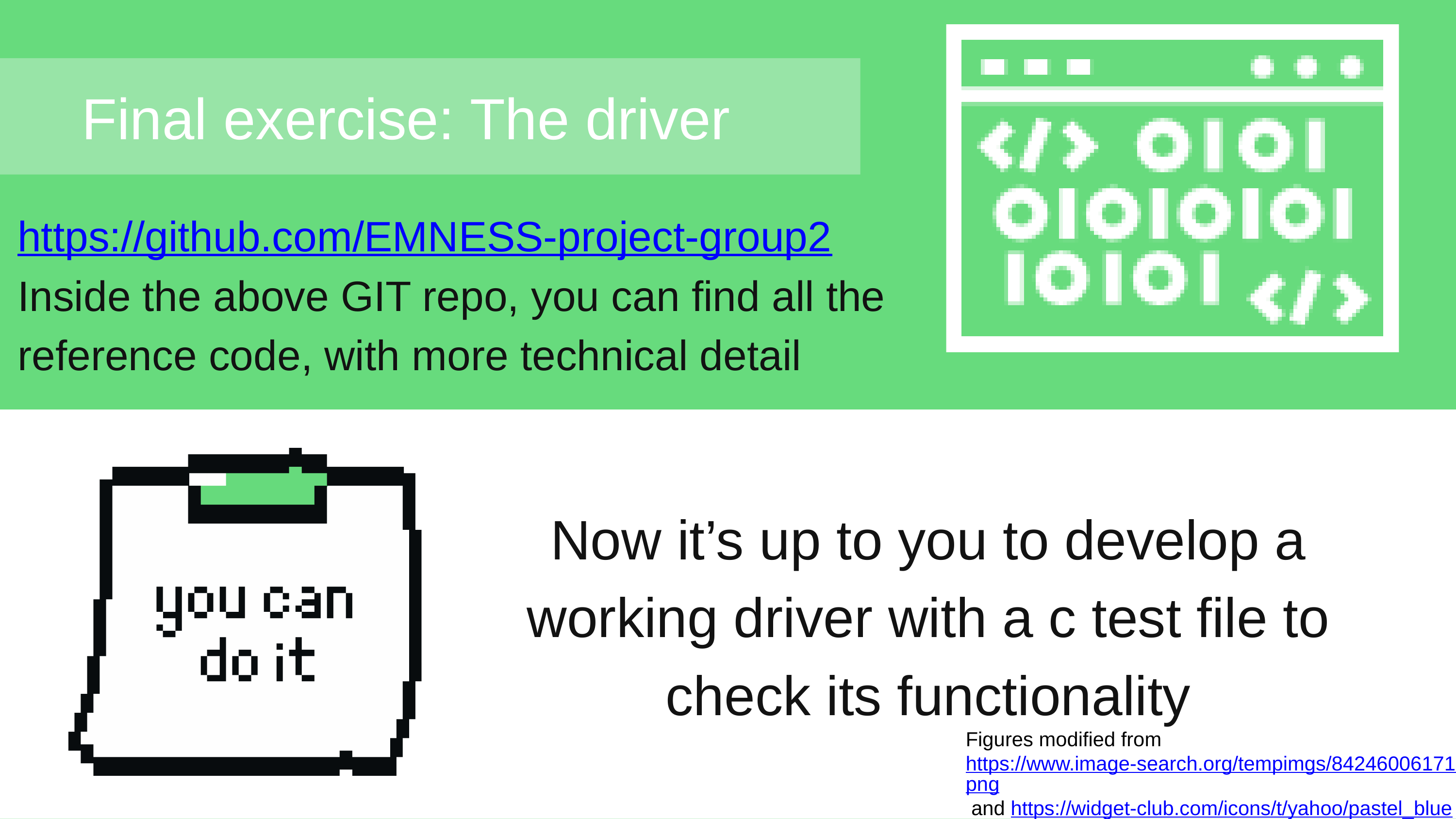

Final exercise: The driver
https://github.com/EMNESS-project-group2
Inside the above GIT repo, you can find all the reference code, with more technical detail

Now it’s up to you to develop a working driver with a c test file to check its functionality
Figures modified from https://www.image-search.org/tempimgs/842460061717747700.png and https://widget-club.com/icons/t/yahoo/pastel_blue